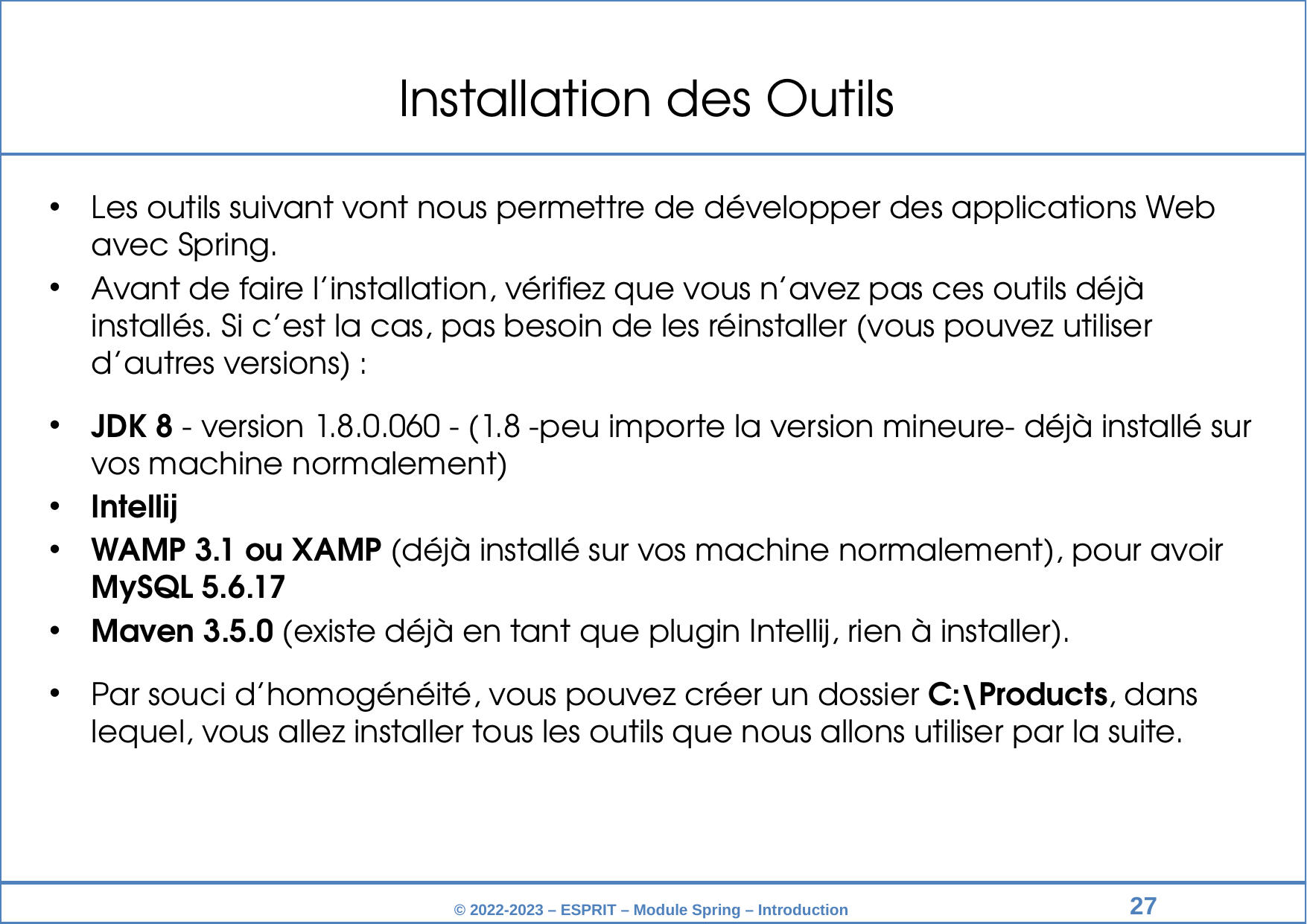

Installation des Outils

Les outils suivant vont nous permettre de développer des applications Web avec Spring.
Avant de faire l’installation, vérifiez que vous n’avez pas ces outils déjà installés. Si c’est la cas, pas besoin de les réinstaller (vous pouvez utiliser d’autres versions) :

JDK 8 - version 1.8.0.060 - (1.8 -peu importe la version mineure- déjà installé sur vos machine normalement)
Intellij
WAMP 3.1 ou XAMP (déjà installé sur vos machine normalement), pour avoir MySQL 5.6.17
Maven 3.5.0 (existe déjà en tant que plugin Intellij, rien à installer).

Par souci d’homogénéité, vous pouvez créer un dossier C:\Products, dans lequel, vous allez installer tous les outils que nous allons utiliser par la suite.

27